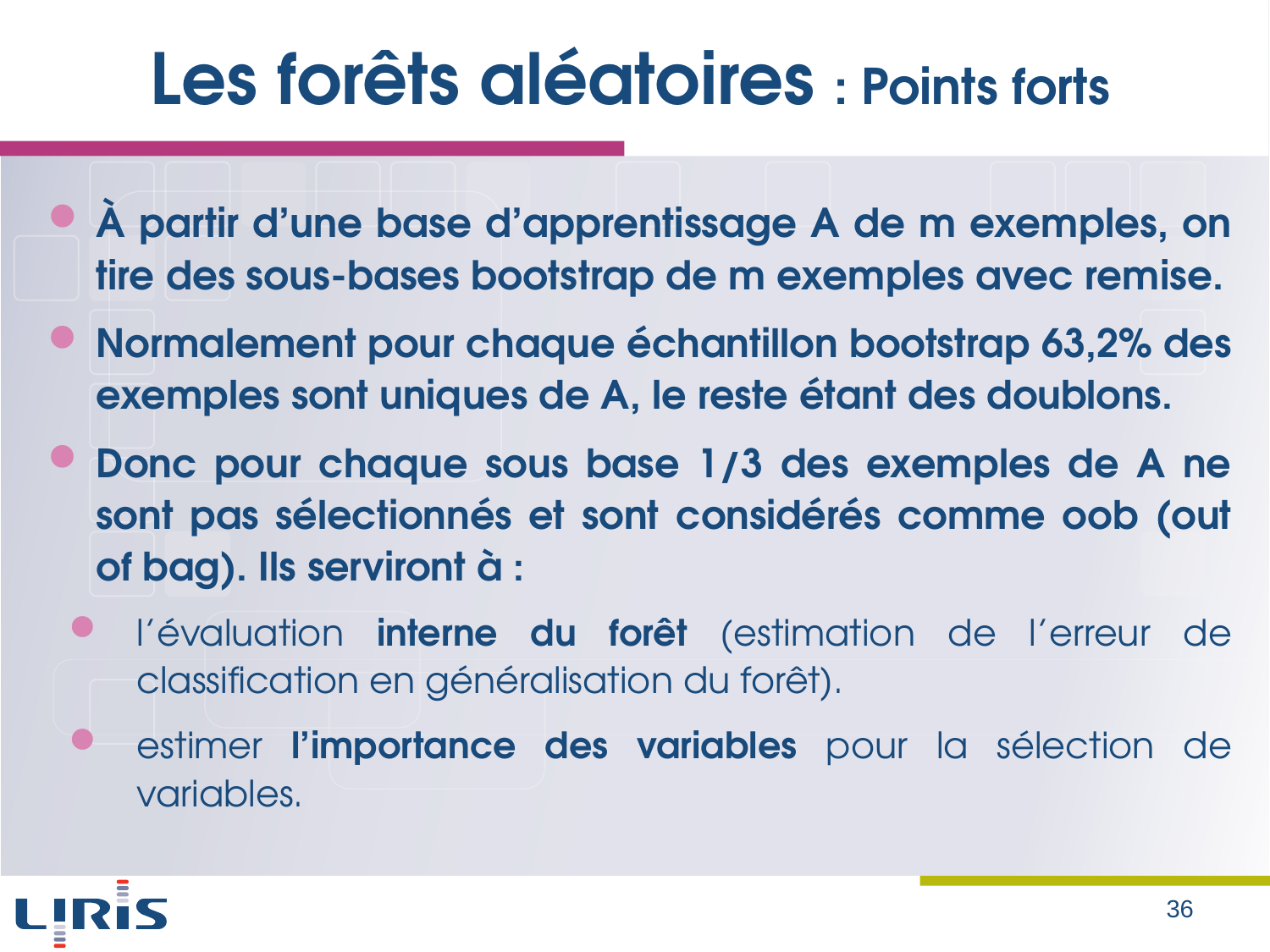

# Les forêts aléatoires : Points forts
À partir d’une base d’apprentissage A de m exemples, on tire des sous-bases bootstrap de m exemples avec remise.
Normalement pour chaque échantillon bootstrap 63,2% des exemples sont uniques de A, le reste étant des doublons.
Donc pour chaque sous base 1/3 des exemples de A ne sont pas sélectionnés et sont considérés comme oob (out of bag). Ils serviront à :
l’évaluation interne du forêt (estimation de l’erreur de classification en généralisation du forêt).
estimer l’importance des variables pour la sélection de variables.
36